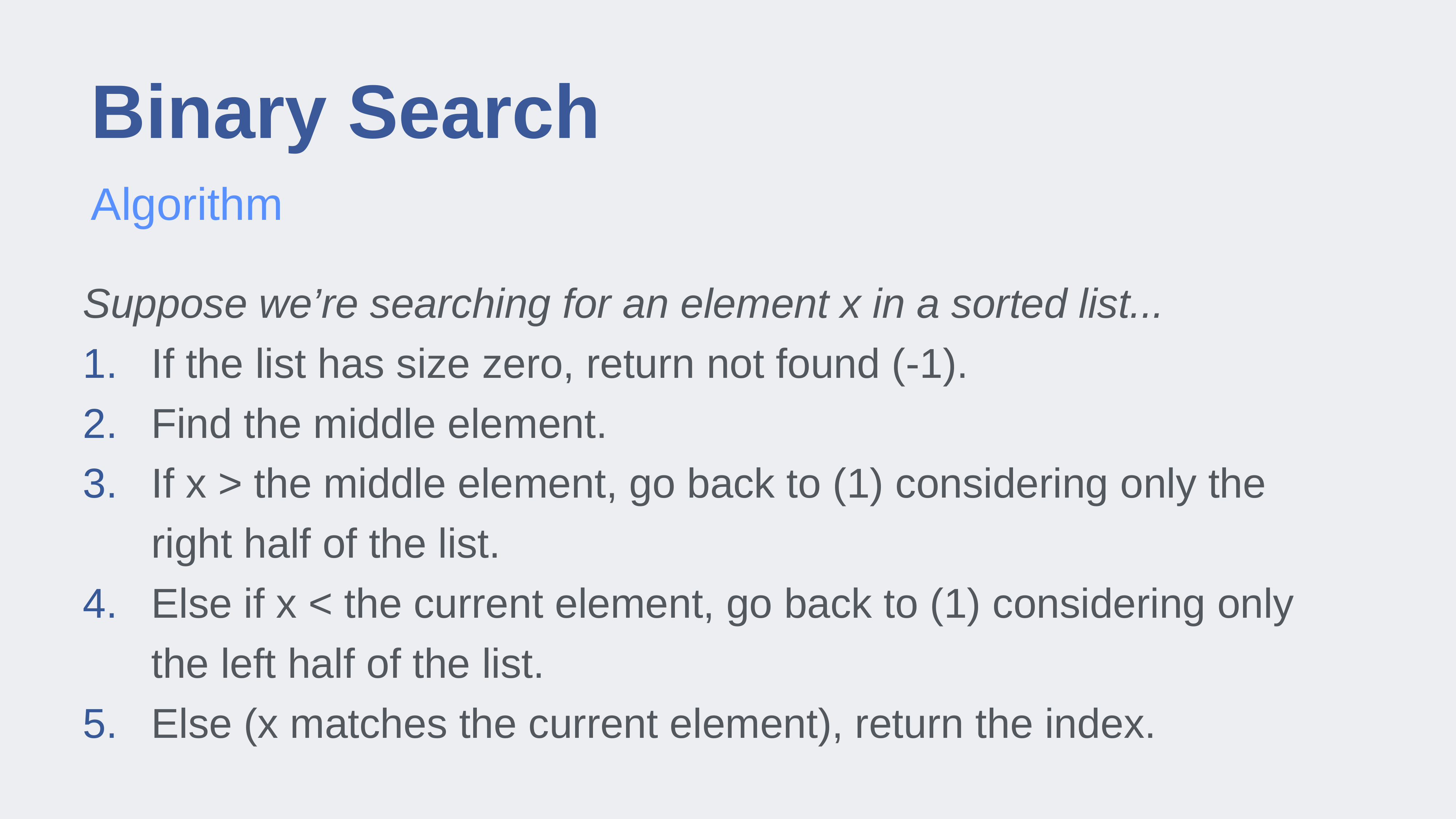

# Binary Search
Algorithm
Suppose we’re searching for an element x in a sorted list...
If the list has size zero, return not found (-1).
Find the middle element.
If x > the middle element, go back to (1) considering only the right half of the list.
Else if x < the current element, go back to (1) considering only the left half of the list.
Else (x matches the current element), return the index.